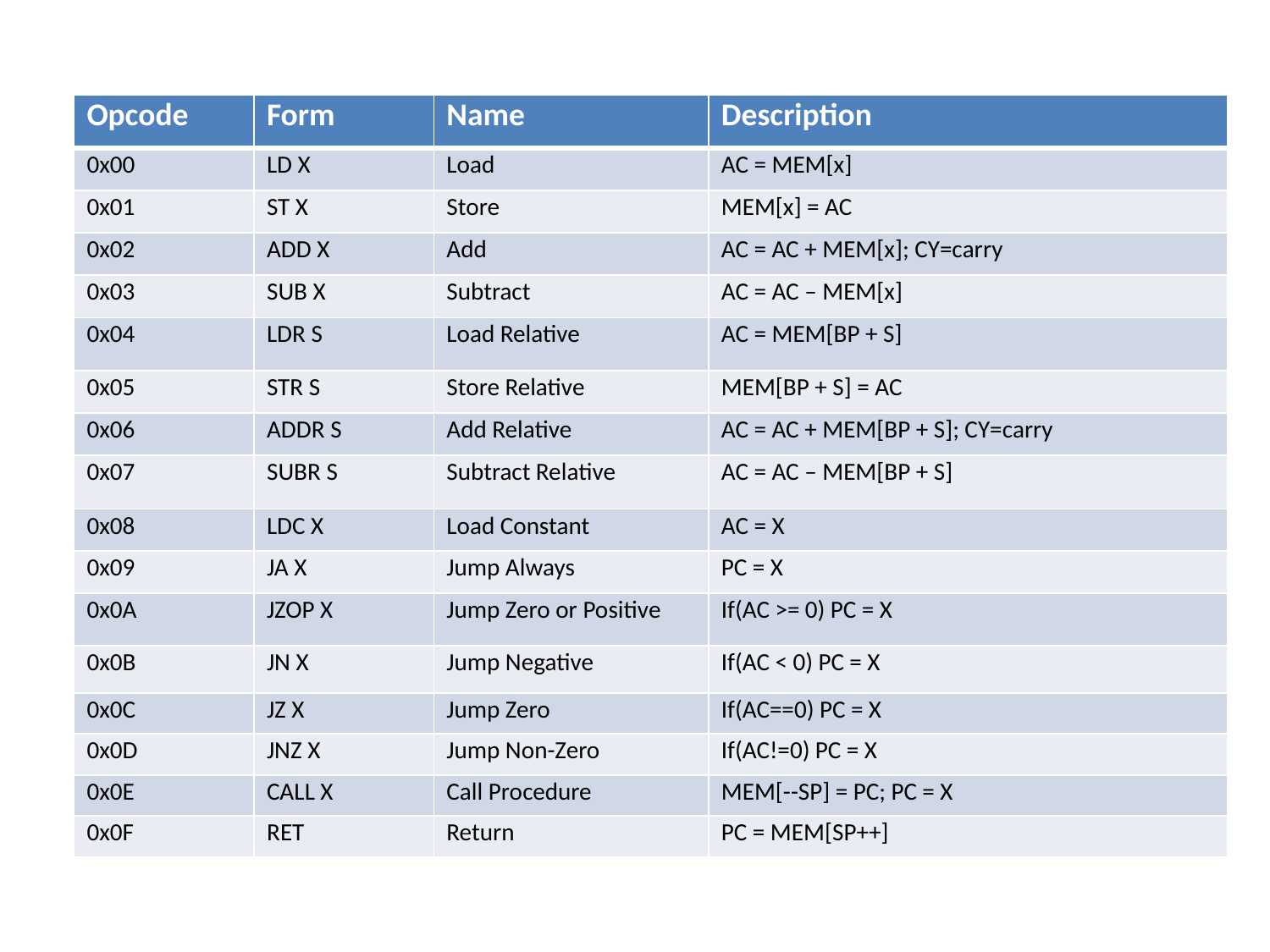

| Opcode | Form | Name | Description |
| --- | --- | --- | --- |
| 0x00 | LD X | Load | AC = MEM[x] |
| 0x01 | ST X | Store | MEM[x] = AC |
| 0x02 | ADD X | Add | AC = AC + MEM[x]; CY=carry |
| 0x03 | SUB X | Subtract | AC = AC – MEM[x] |
| 0x04 | LDR S | Load Relative | AC = MEM[BP + S] |
| 0x05 | STR S | Store Relative | MEM[BP + S] = AC |
| 0x06 | ADDR S | Add Relative | AC = AC + MEM[BP + S]; CY=carry |
| 0x07 | SUBR S | Subtract Relative | AC = AC – MEM[BP + S] |
| 0x08 | LDC X | Load Constant | AC = X |
| 0x09 | JA X | Jump Always | PC = X |
| 0x0A | JZOP X | Jump Zero or Positive | If(AC >= 0) PC = X |
| 0x0B | JN X | Jump Negative | If(AC < 0) PC = X |
| 0x0C | JZ X | Jump Zero | If(AC==0) PC = X |
| 0x0D | JNZ X | Jump Non-Zero | If(AC!=0) PC = X |
| 0x0E | CALL X | Call Procedure | MEM[--SP] = PC; PC = X |
| 0x0F | RET | Return | PC = MEM[SP++] |